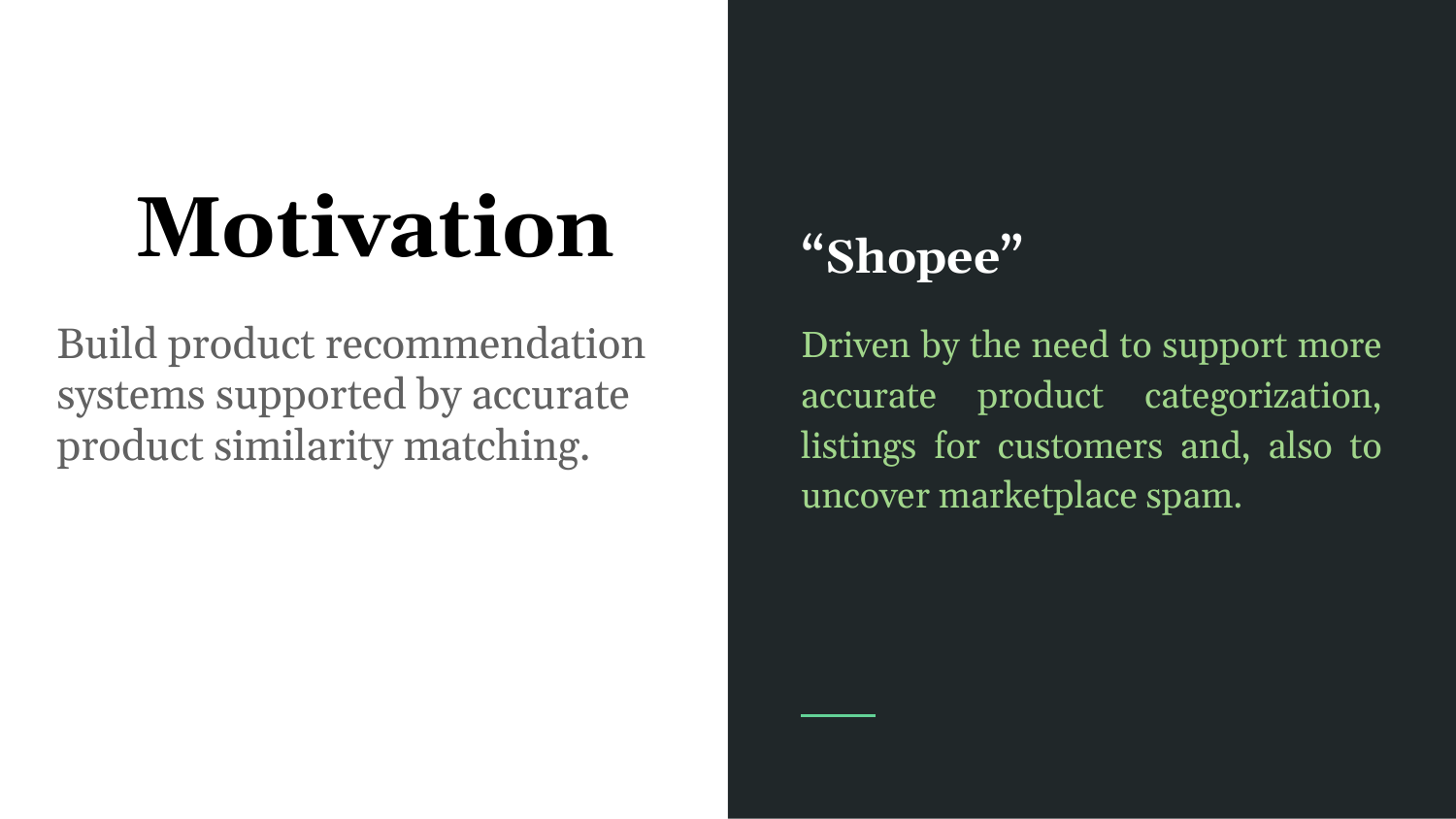

“Shopee”
Driven by the need to support more accurate product categorization, listings for customers and, also to uncover marketplace spam.

# Motivation
Build product recommendation systems supported by accurate product similarity matching.